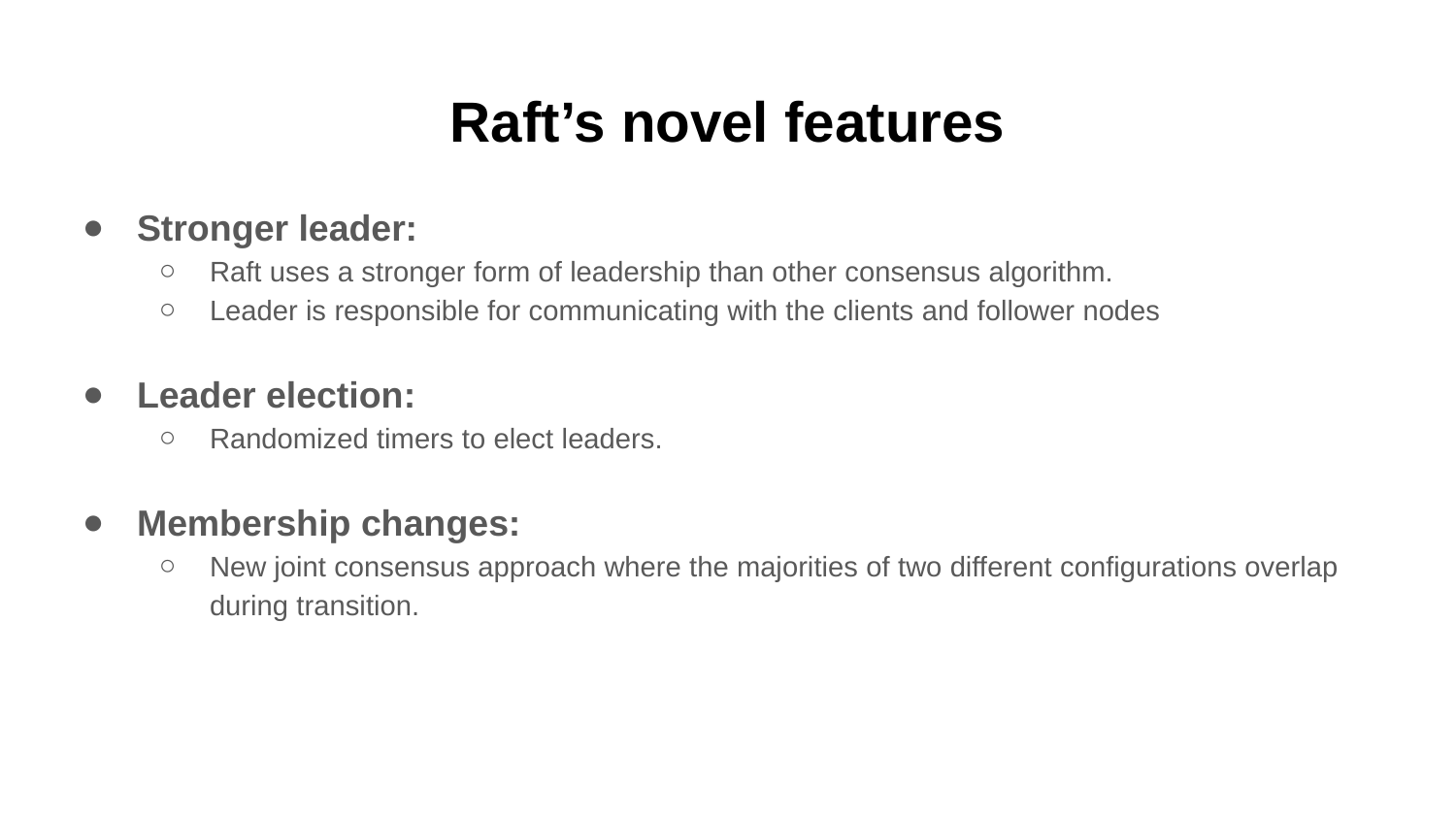

# Raft’s novel features
Stronger leader:
Raft uses a stronger form of leadership than other consensus algorithm.
Leader is responsible for communicating with the clients and follower nodes
Leader election:
Randomized timers to elect leaders.
Membership changes:
New joint consensus approach where the majorities of two different configurations overlap during transition.